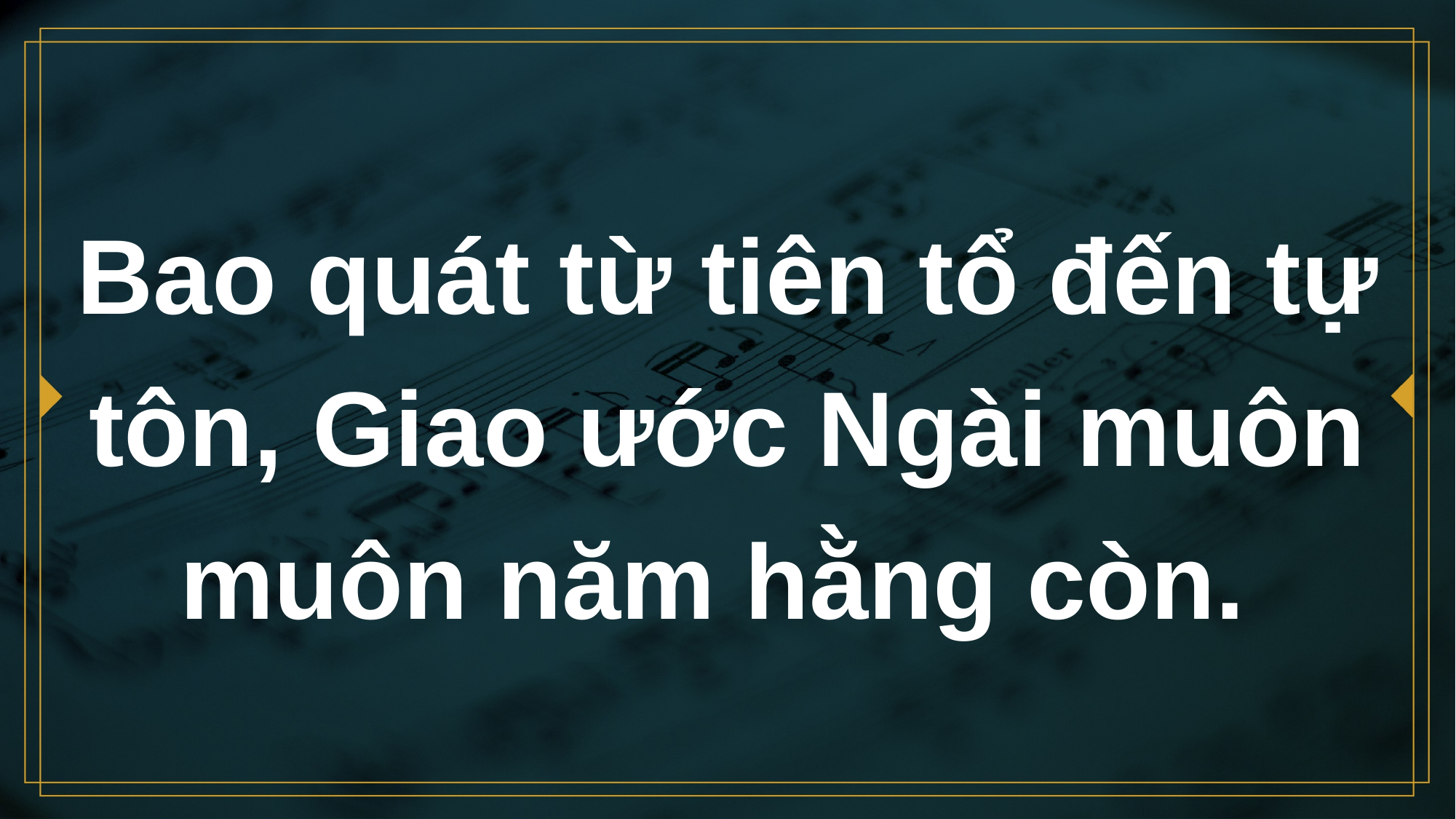

# Bao quát từ tiên tổ đến tự tôn, Giao ước Ngài muôn muôn năm hằng còn.